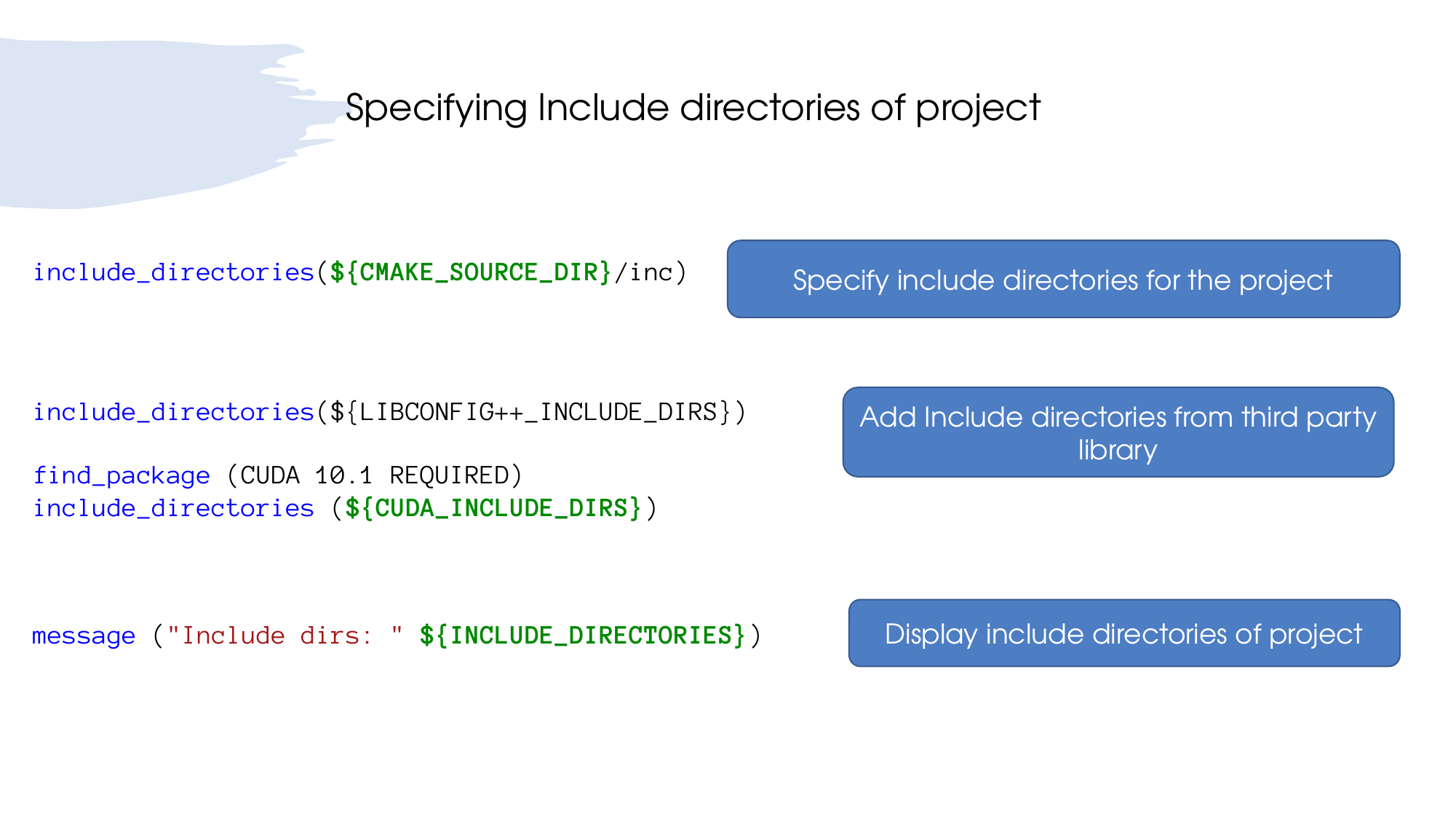

Specifying Include directories of project
Specify include directories for the project
include_directories(${CMAKE_SOURCE_DIR}/inc)
include_directories(${LIBCONFIG++_INCLUDE_DIRS})
Add Include directories from third party library
find_package (CUDA 10.1 REQUIRED)
include_directories (${CUDA_INCLUDE_DIRS})
Display include directories of project
message ("Include dirs: " ${INCLUDE_DIRECTORIES})